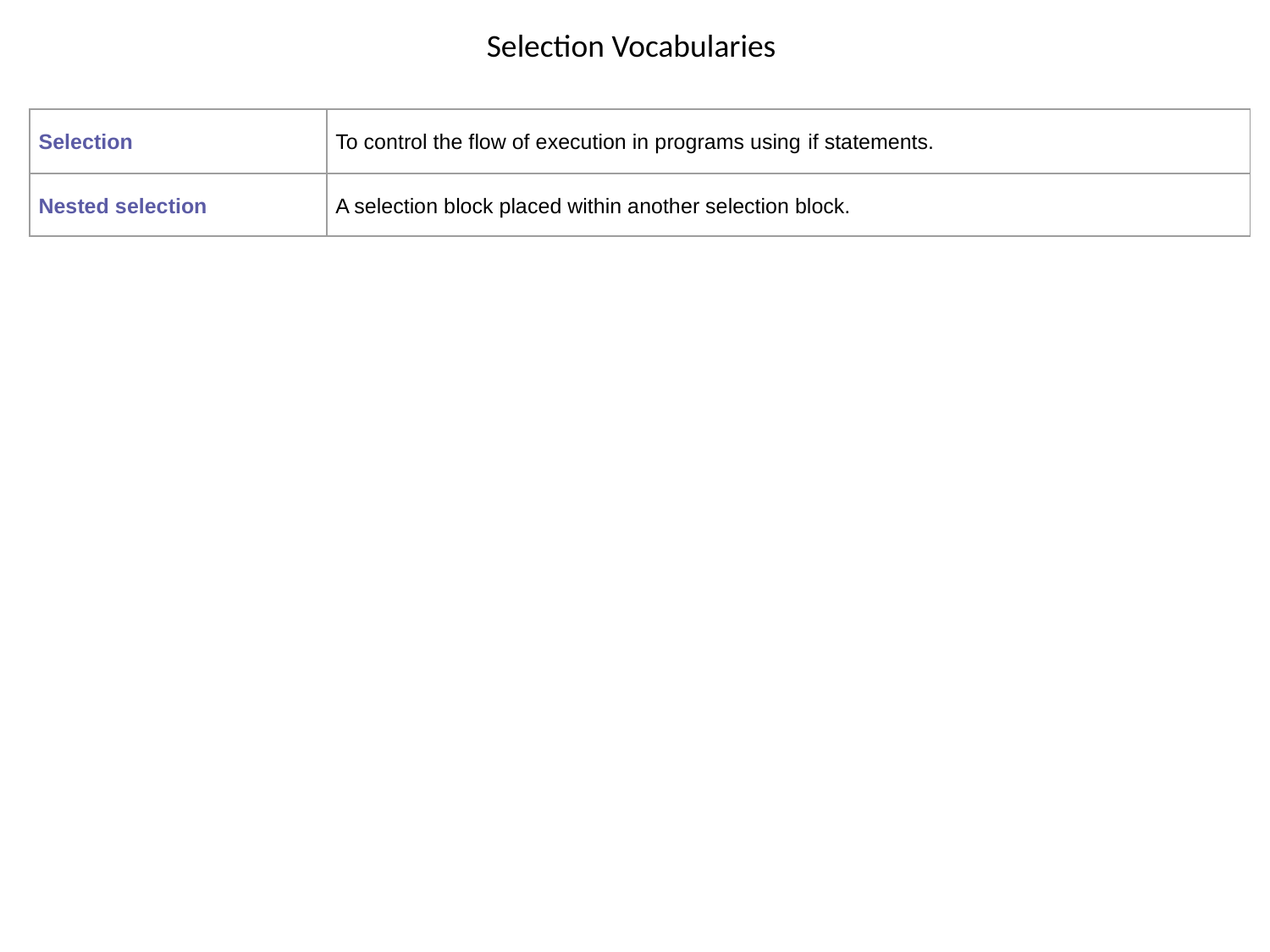

# Selection Vocabularies
| Selection | To control the flow of execution in programs using if statements. |
| --- | --- |
| Nested selection | A selection block placed within another selection block. |